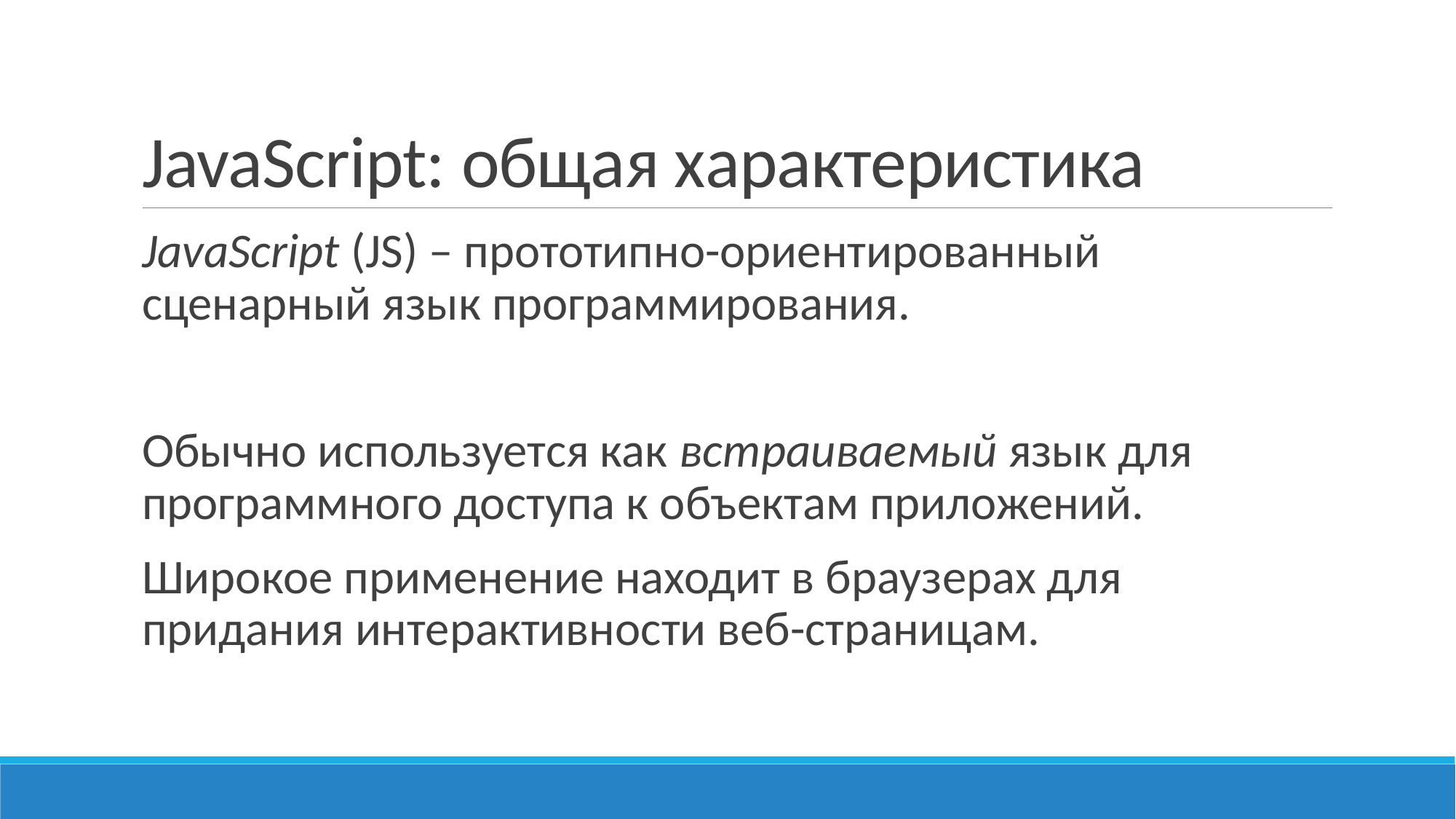

# JavaScript: общая характеристика
JavaScript (JS) – прототипно-ориентированный сценарный язык программирования.

Обычно используется как встраиваемый язык для программного доступа к объектам приложений.
Широкое применение находит в браузерах для придания интерактивности веб-страницам.